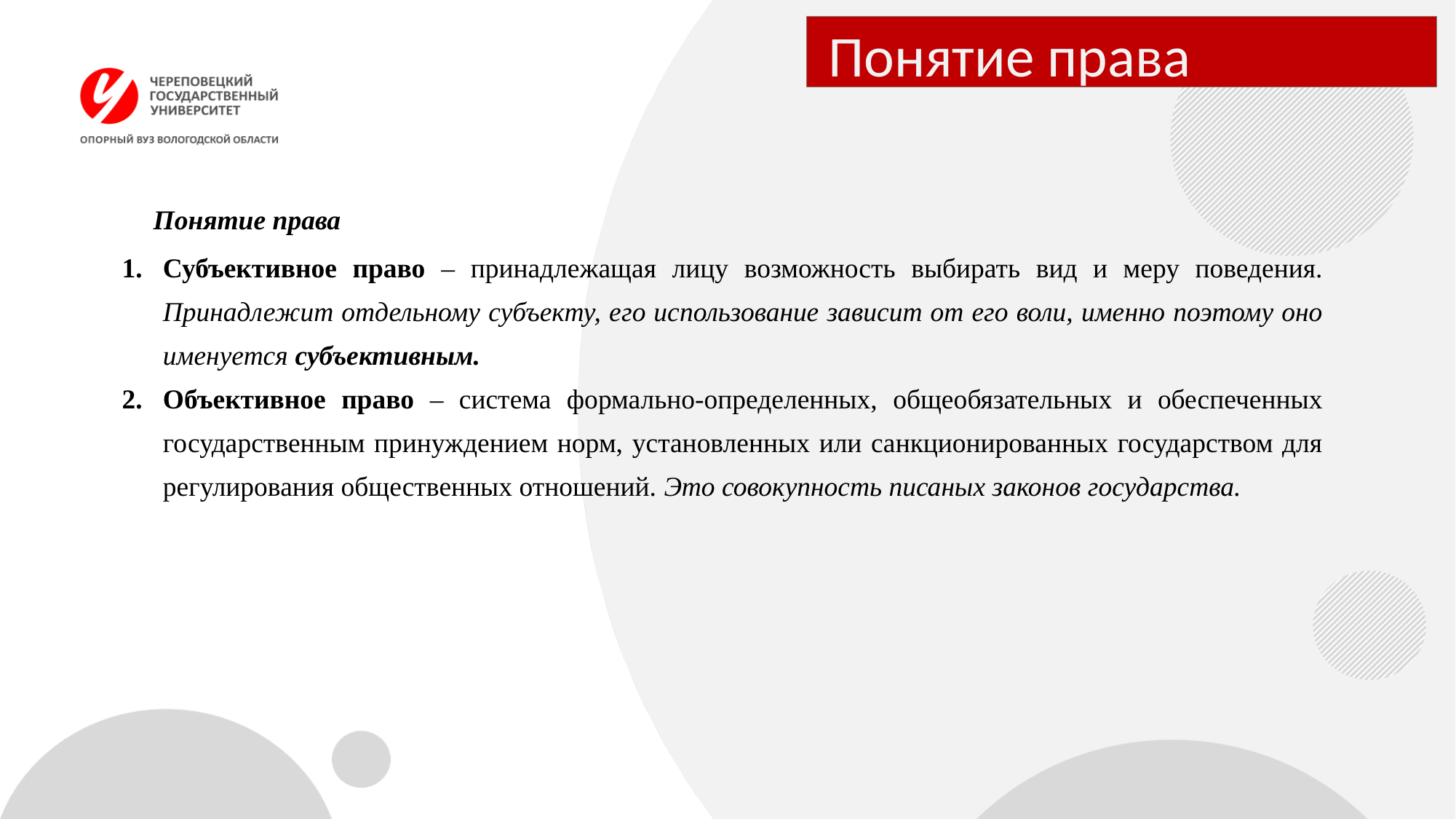

# Понятие права
Понятие права
Субъективное право – принадлежащая лицу возможность выбирать вид и меру поведения. Принадлежит отдельному субъекту, его использование зависит от его воли, именно поэтому оно именуется субъективным.
Объективное право – система формально-определенных, общеобязательных и обеспеченных государственным принуждением норм, установленных или санкционированных государством для регулирования общественных отношений. Это совокупность писаных законов государства.